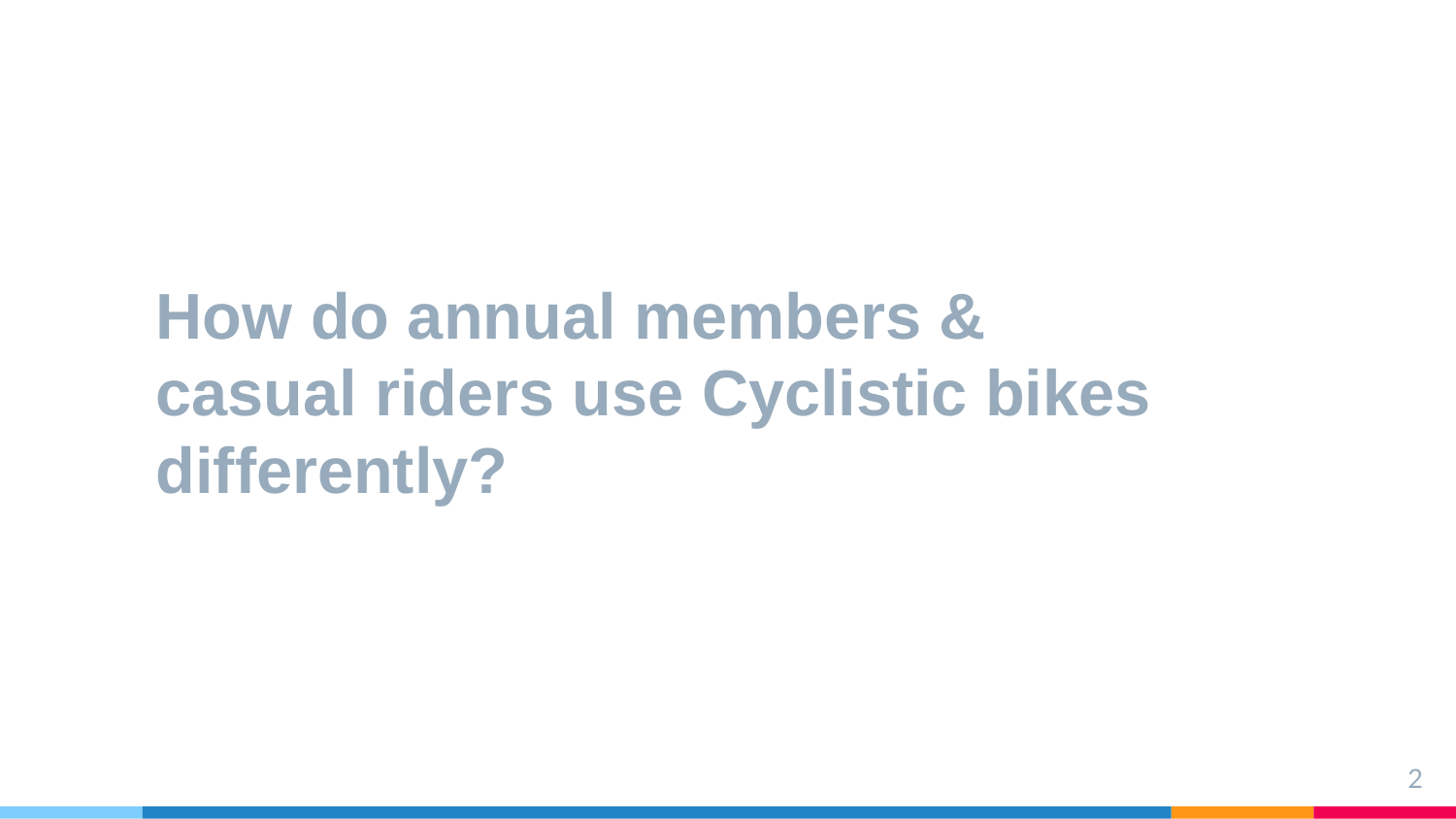

# How do annual members & casual riders use Cyclistic bikes differently?
2